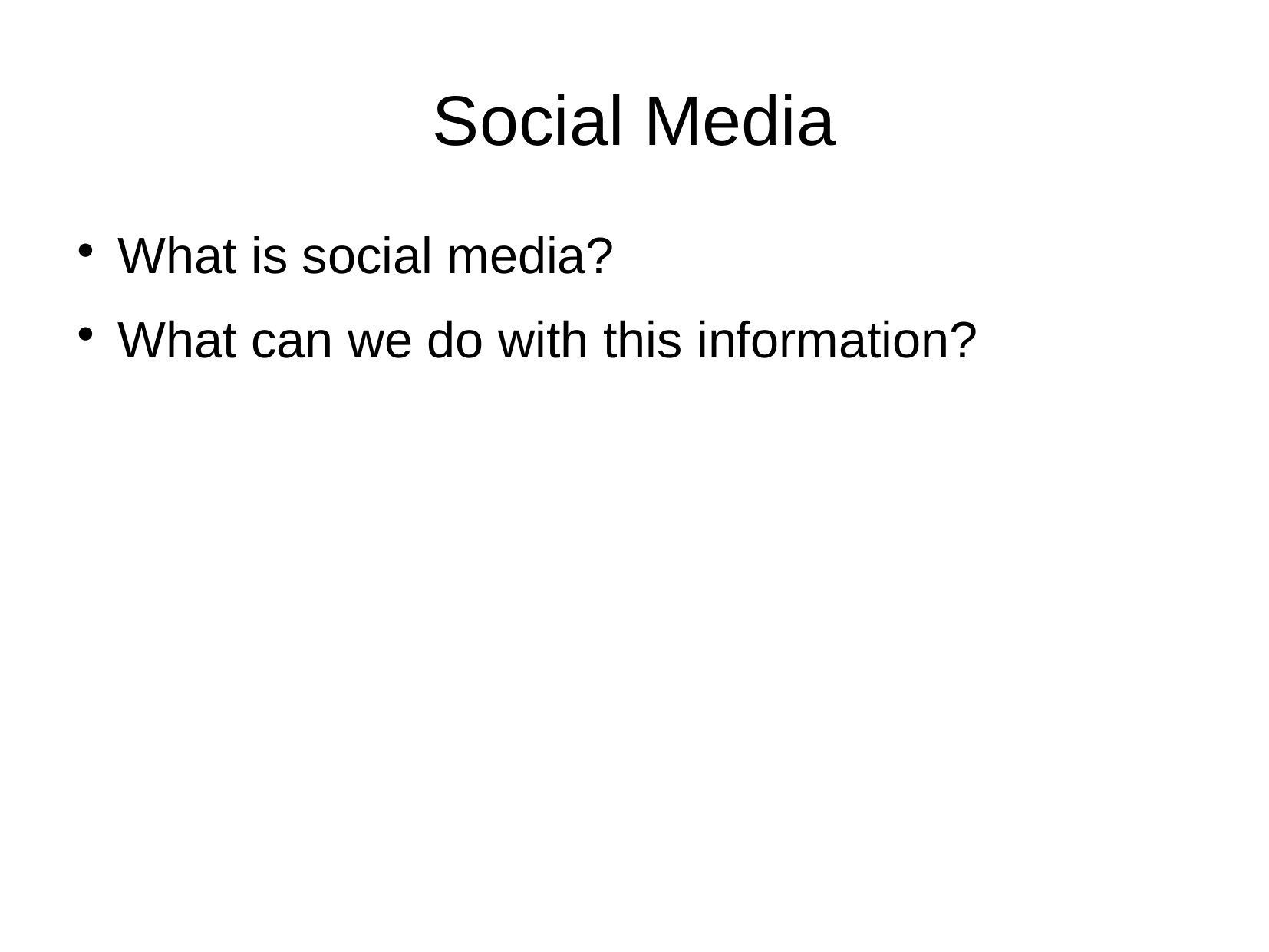

Social Media
What is social media?
What can we do with this information?